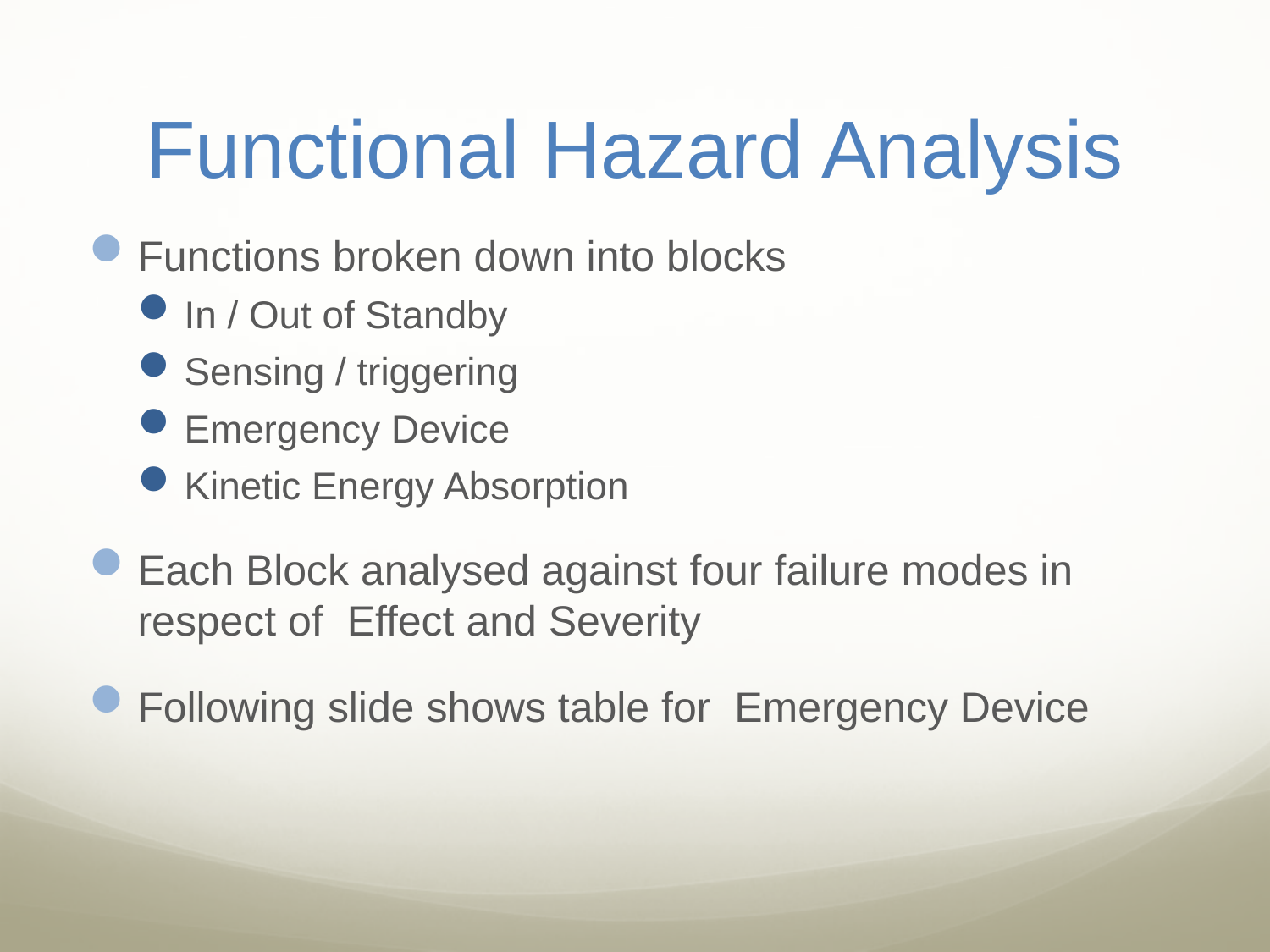

# Functional Hazard Analysis
Functions broken down into blocks
In / Out of Standby
Sensing / triggering
Emergency Device
Kinetic Energy Absorption
Each Block analysed against four failure modes in respect of  Effect and Severity
Following slide shows table for  Emergency Device